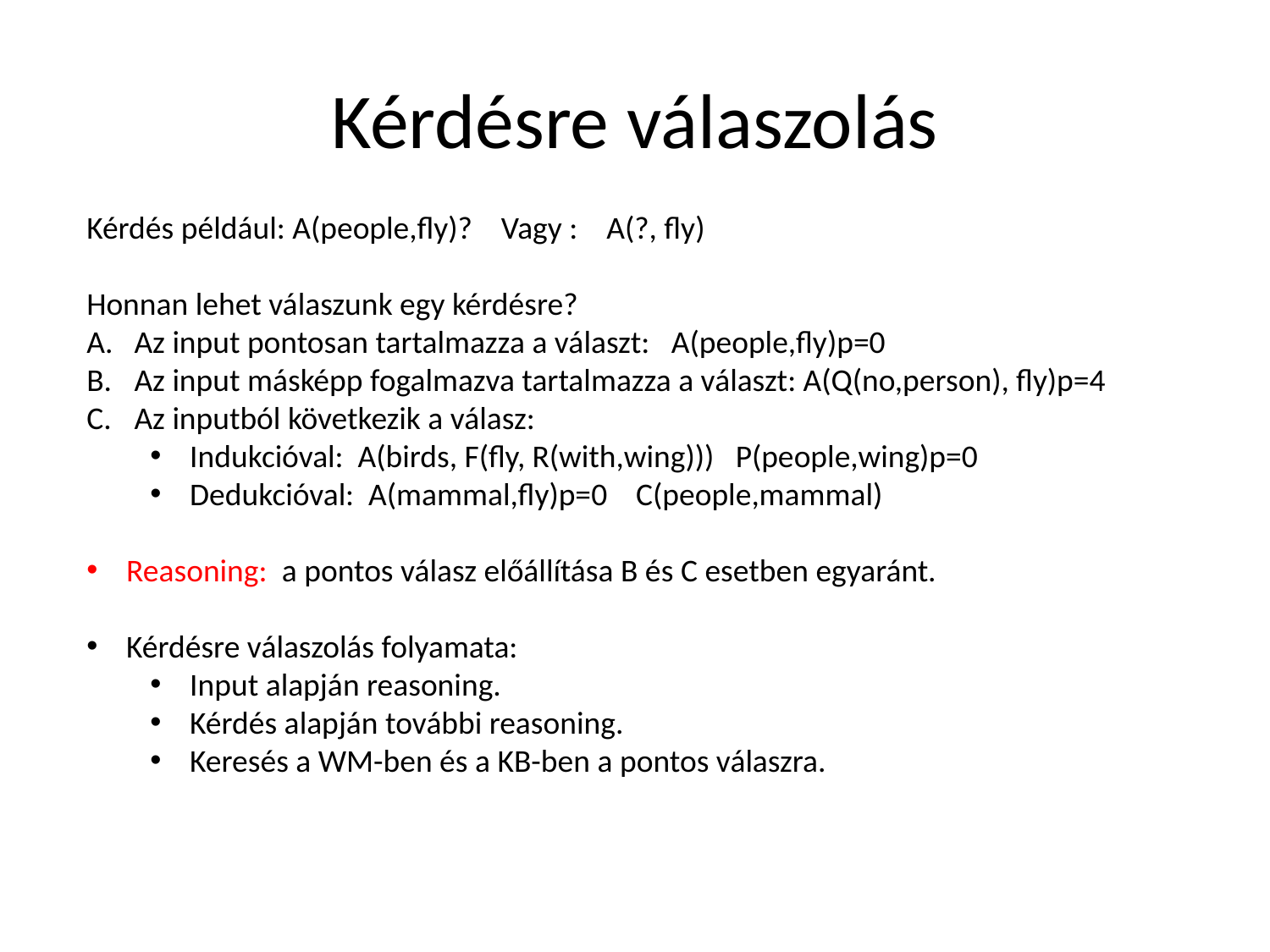

# Kérdésre válaszolás
Kérdés például: A(people,fly)?    Vagy :    A(?, fly)

Honnan lehet válaszunk egy kérdésre?
Az input pontosan tartalmazza a választ:   A(people,fly)p=0
Az input másképp fogalmazva tartalmazza a választ: A(Q(no,person), fly)p=4
Az inputból következik a válasz:
Indukcióval:  A(birds, F(fly, R(with,wing)))   P(people,wing)p=0
Dedukcióval:  A(mammal,fly)p=0    C(people,mammal)

Reasoning:  a pontos válasz előállítása B és C esetben egyaránt.

Kérdésre válaszolás folyamata:
Input alapján reasoning.
Kérdés alapján további reasoning.
Keresés a WM-ben és a KB-ben a pontos válaszra.